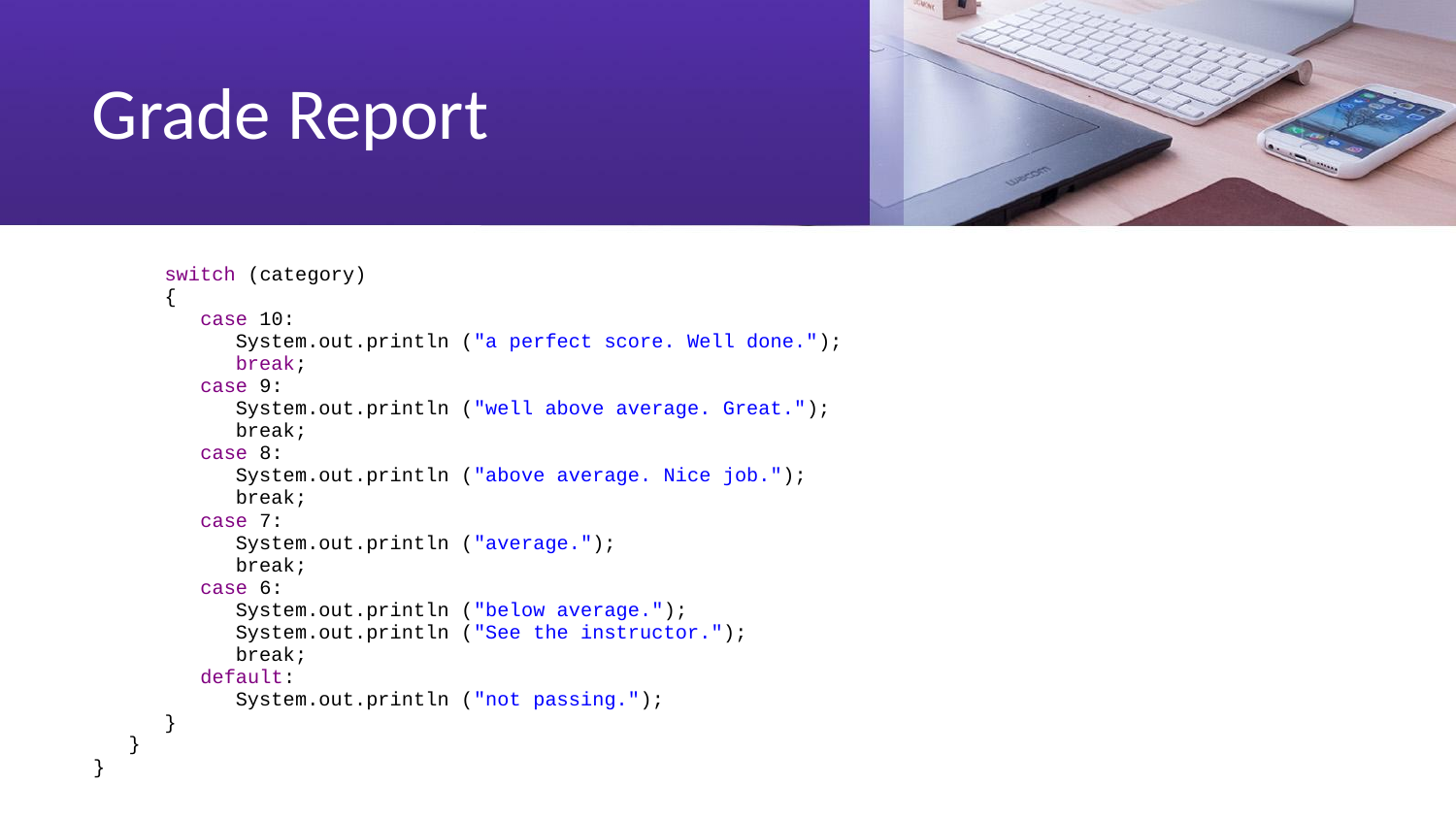

# Grade Report
      switch (category)
      {
         case 10:
            System.out.println ("a perfect score. Well done.");
            break;
         case 9:
            System.out.println ("well above average. Great.");
            break;
         case 8:
            System.out.println ("above average. Nice job.");
            break;
         case 7:
            System.out.println ("average.");
            break;
         case 6:
            System.out.println ("below average.");
            System.out.println ("See the instructor.");
            break;
         default:
            System.out.println ("not passing.");
      }
   }
}